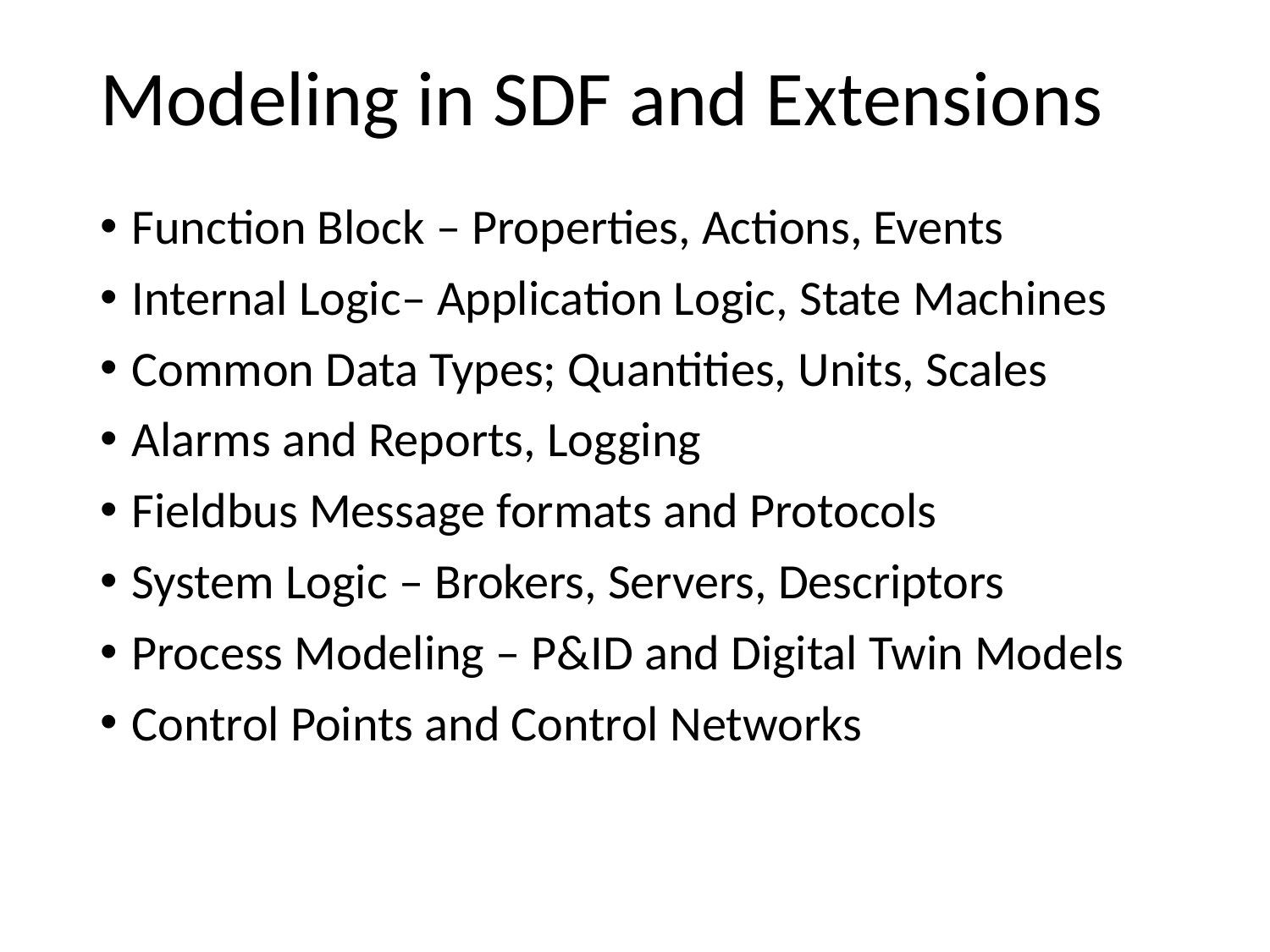

# Modeling in SDF and Extensions
Function Block – Properties, Actions, Events
Internal Logic– Application Logic, State Machines
Common Data Types; Quantities, Units, Scales
Alarms and Reports, Logging
Fieldbus Message formats and Protocols
System Logic – Brokers, Servers, Descriptors
Process Modeling – P&ID and Digital Twin Models
Control Points and Control Networks